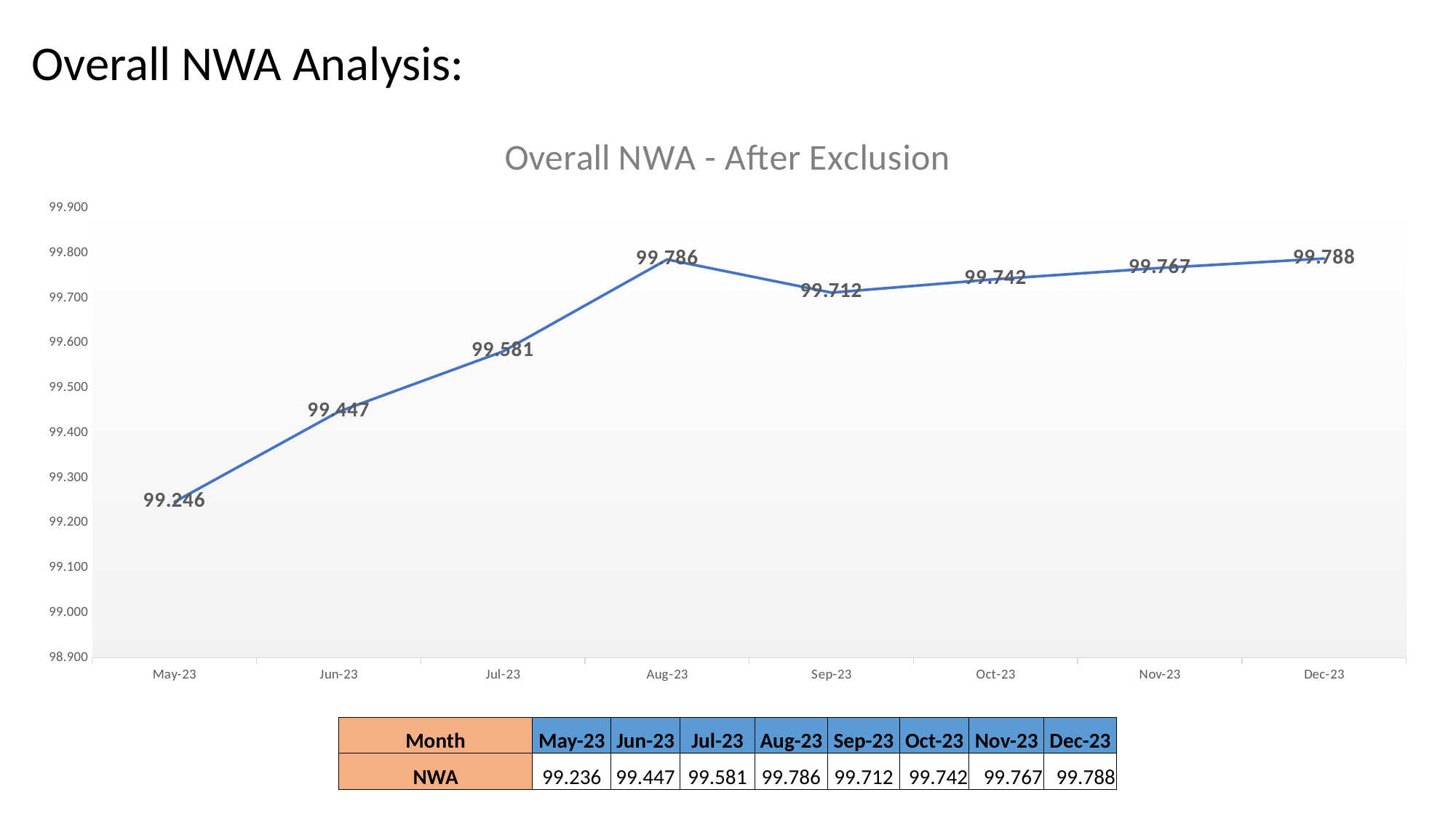

# Overall NWA Analysis:

### Chart: Overall NWA - After Exclusion

| Category | NWA |
|---|---|
| 45047 | 99.24635696300126 |
| 45078 | 99.4472169211198 |
| 45108 | 99.58116031975611 |
| 45139 | 99.78585979485428 |
| 45170 | 99.71209651133196 |
| 45200 | 99.742 |
| 45231 | 99.767 |
| 45261 | 99.788 |
| Month | May-23 | Jun-23 | Jul-23 | Aug-23 | Sep-23 | Oct-23 | Nov-23 | Dec-23 |
| --- | --- | --- | --- | --- | --- | --- | --- | --- |
| NWA | 99.236 | 99.447 | 99.581 | 99.786 | 99.712 | 99.742 | 99.767 | 99.788 |